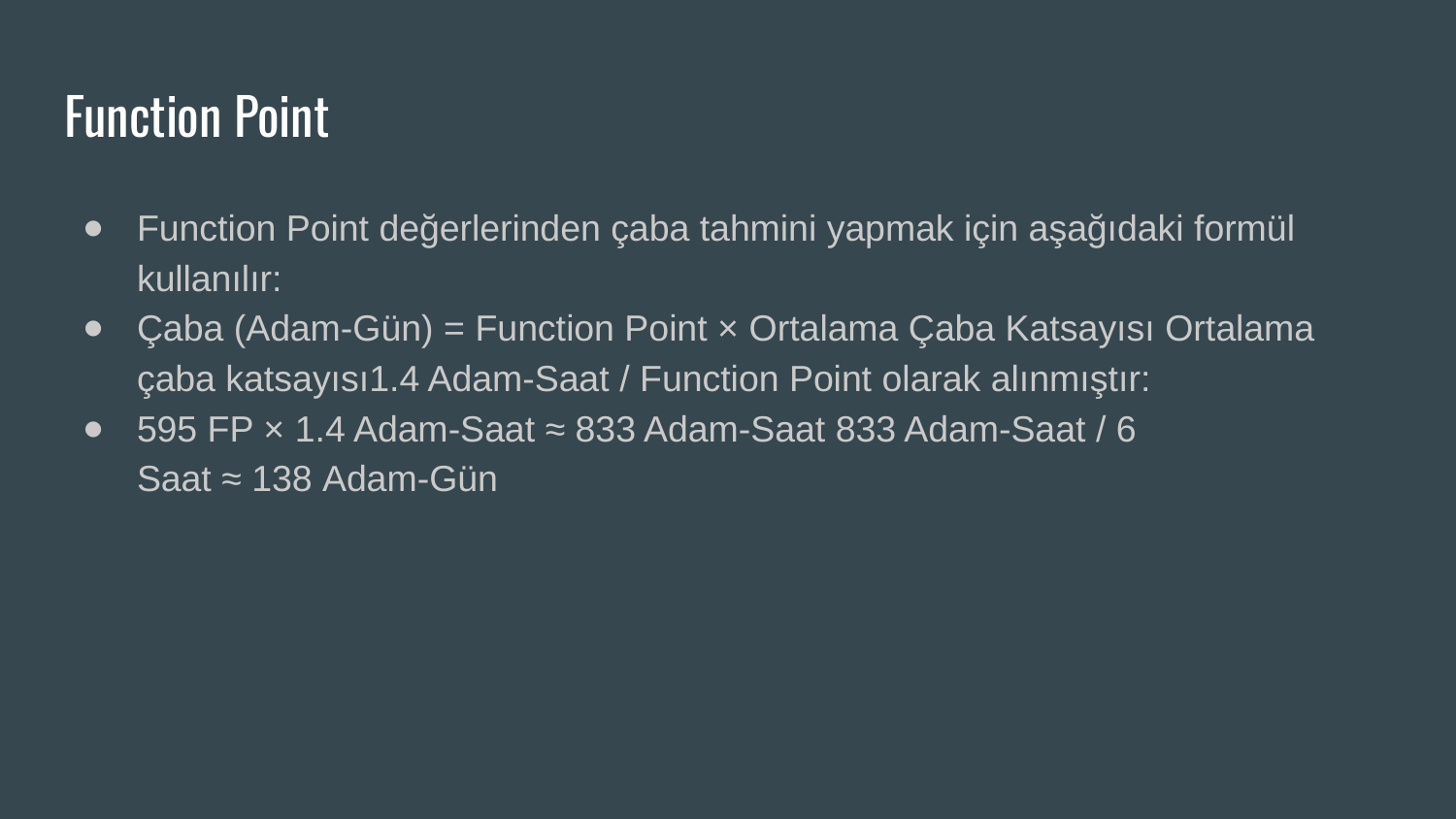

# Function Point
Function Point değerlerinden çaba tahmini yapmak için aşağıdaki formül kullanılır:
Çaba (Adam-Gün) = Function Point × Ortalama Çaba Katsayısı Ortalama çaba katsayısı1.4 Adam-Saat / Function Point olarak alınmıştır:
595 FP × 1.4 Adam-Saat ≈ 833 Adam-Saat 833 Adam-Saat / 6 Saat ≈ 138 Adam-Gün